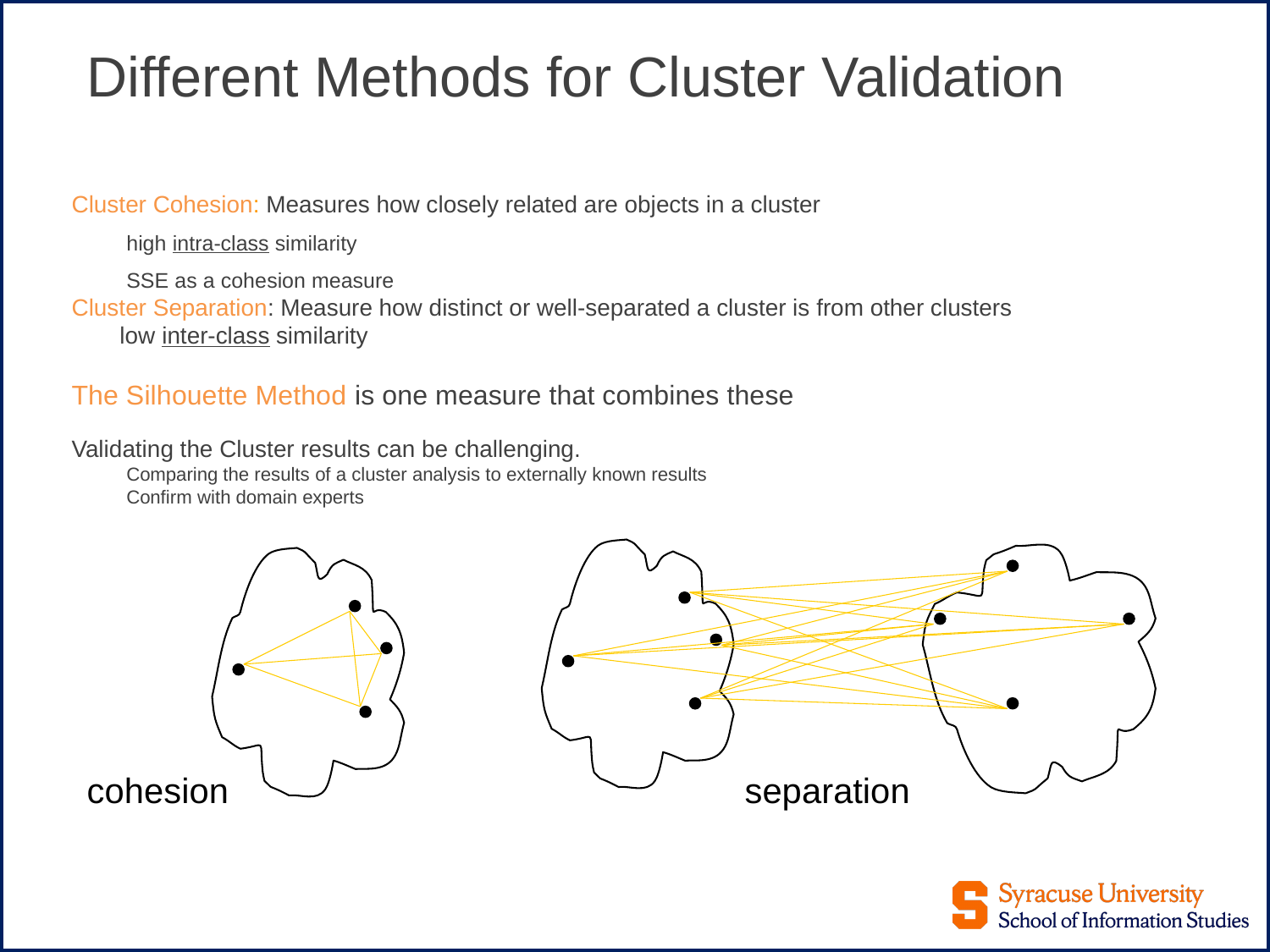

# Different Methods for Cluster Validation
Cluster Cohesion: Measures how closely related are objects in a cluster
high intra-class similarity
SSE as a cohesion measure
Cluster Separation: Measure how distinct or well-separated a cluster is from other clusters
low inter-class similarity
The Silhouette Method is one measure that combines these

Validating the Cluster results can be challenging.
Comparing the results of a cluster analysis to externally known results
Confirm with domain experts

cohesion
separation